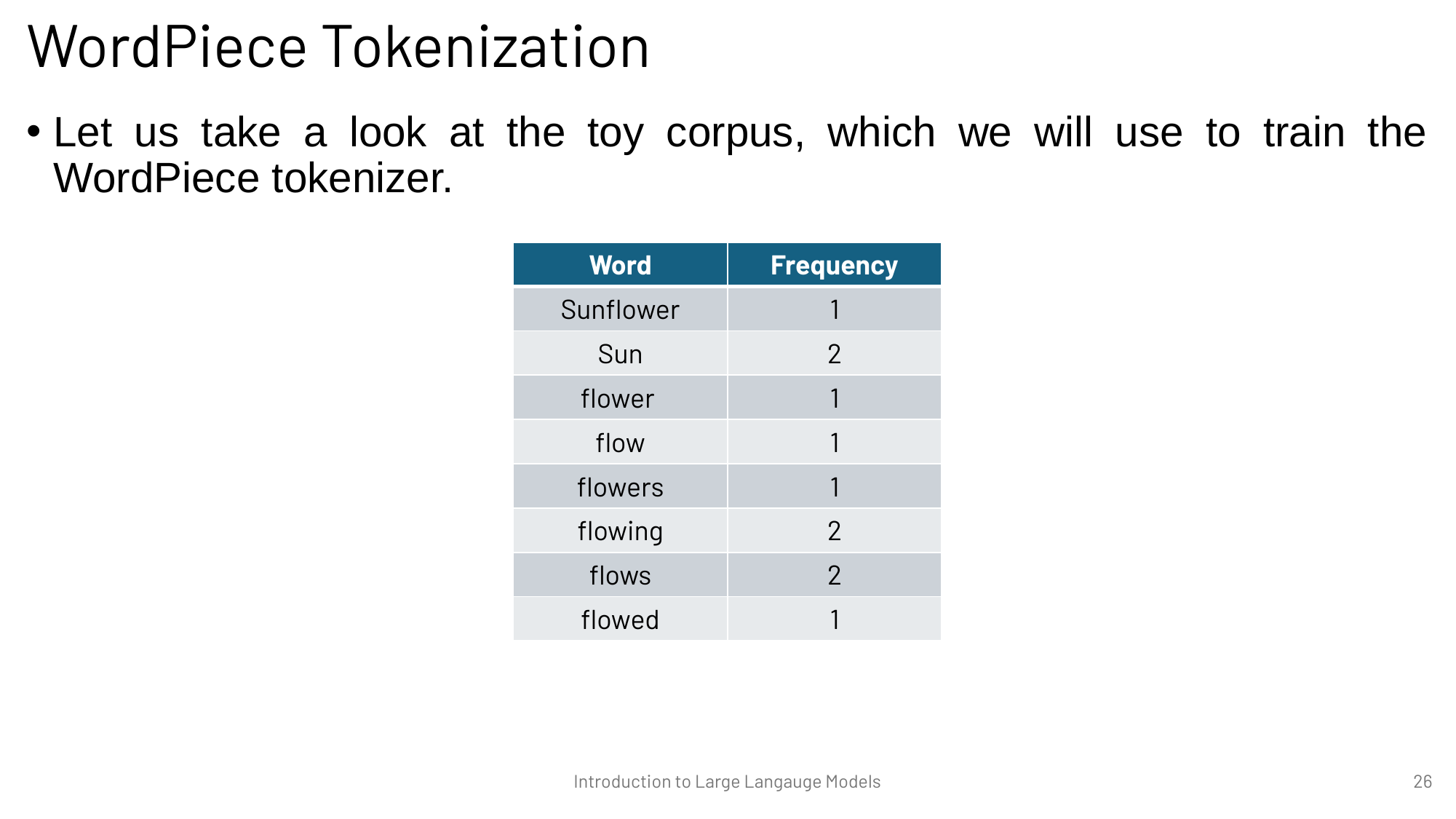

# WordPiece Tokenization
Let us take a look at the toy corpus, which we will use to train the WordPiece tokenizer.

| Word | Frequency |
| --- | --- |
| Sunflower | 1 |
| Sun | 2 |
| flower | 1 |
| flow | 1 |
| flowers | 1 |
| flowing | 2 |
| flows | 2 |
| flowed | 1 |
Introduction to Large Langauge Models
26